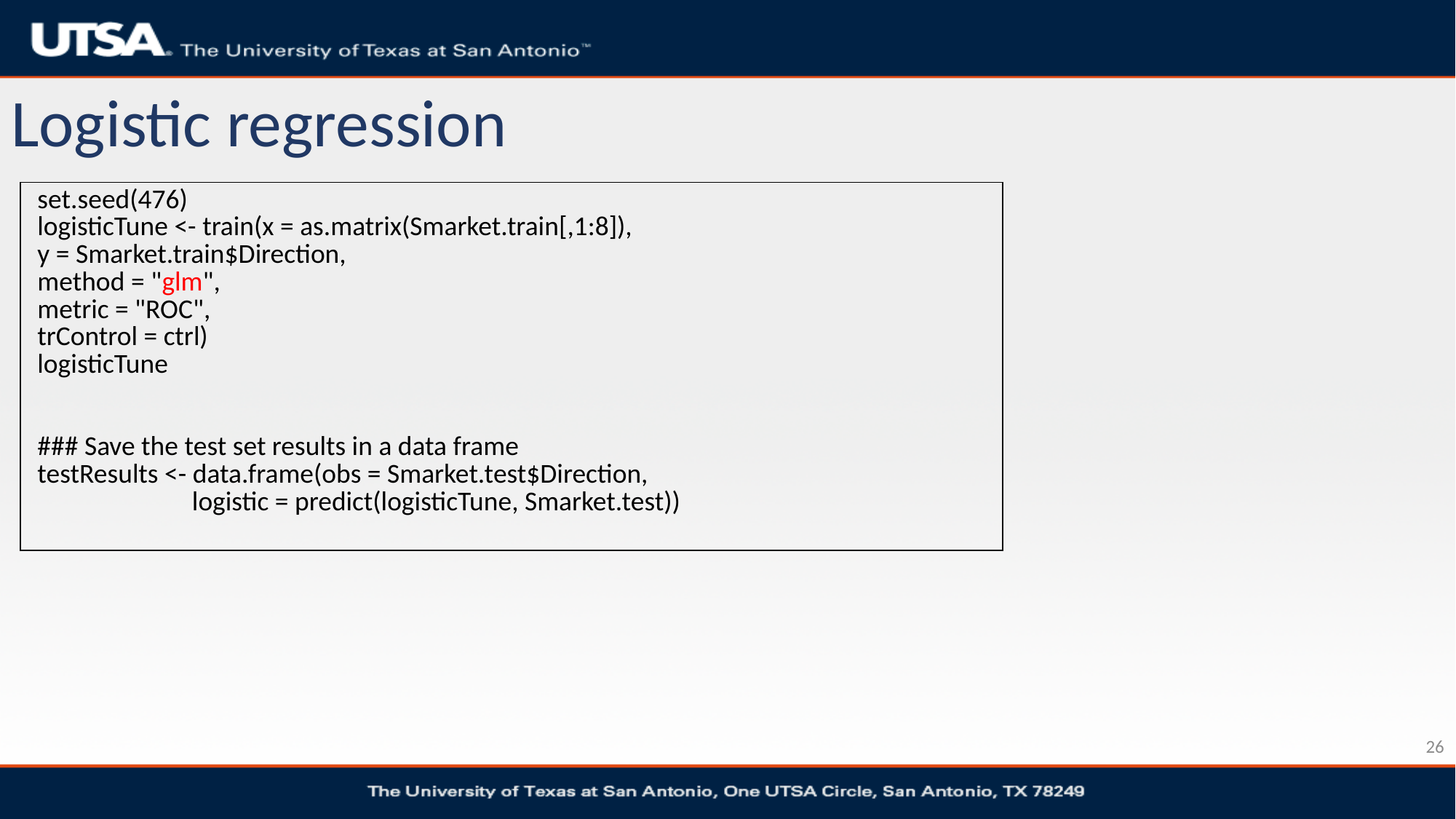

# Logistic regression
| set.seed(476) logisticTune <- train(x = as.matrix(Smarket.train[,1:8]), y = Smarket.train$Direction, method = "glm", metric = "ROC", trControl = ctrl) logisticTune ### Save the test set results in a data frame testResults <- data.frame(obs = Smarket.test$Direction, logistic = predict(logisticTune, Smarket.test)) |
| --- |
26